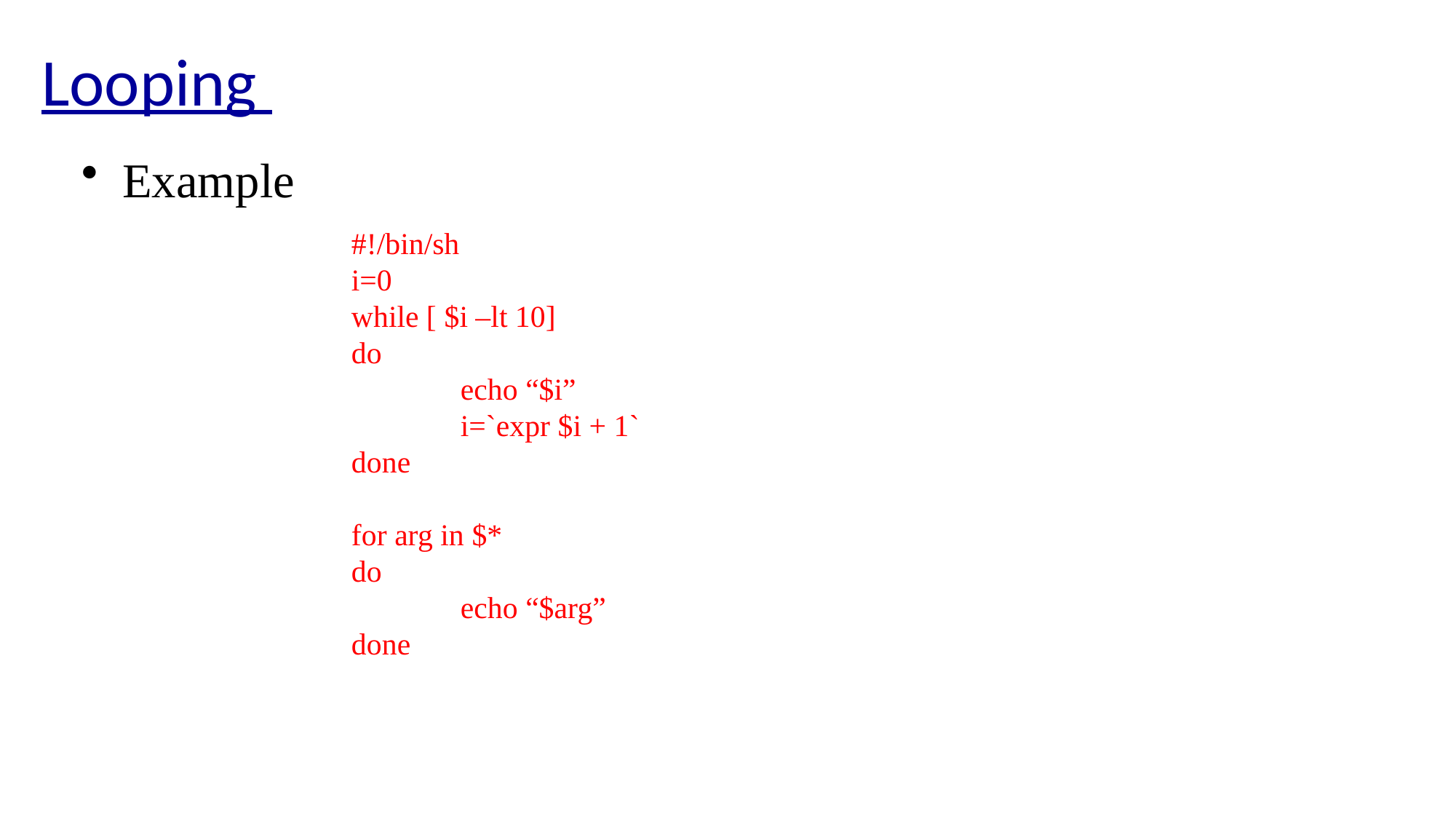

Looping
Example
#!/bin/sh
i=0
while [ $i –lt 10]
do
	echo “$i”
	i=`expr $i + 1`
done

for arg in $*
do
	echo “$arg”
done